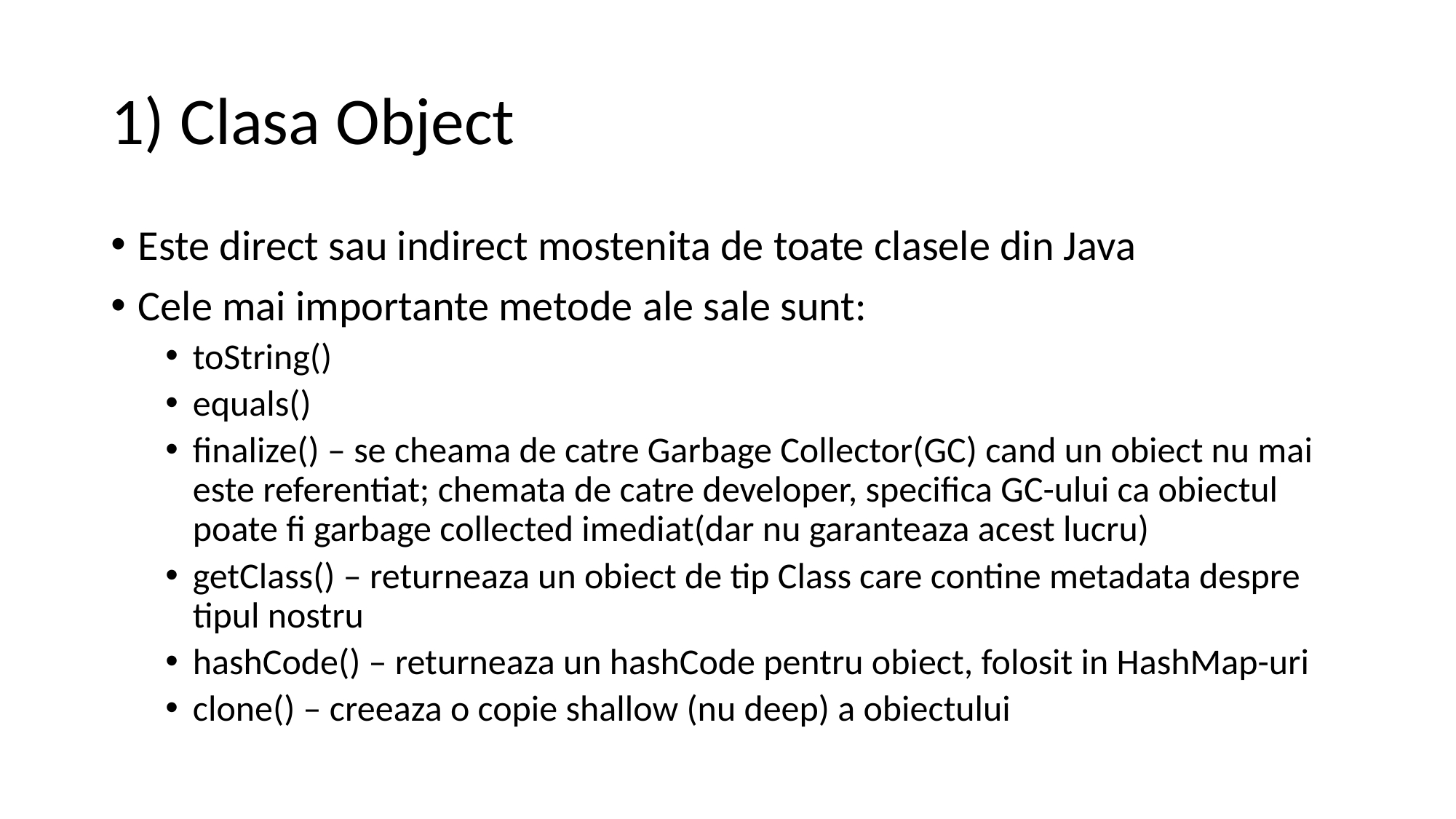

# 1) Clasa Object
Este direct sau indirect mostenita de toate clasele din Java
Cele mai importante metode ale sale sunt:
toString()
equals()
finalize() – se cheama de catre Garbage Collector(GC) cand un obiect nu mai este referentiat; chemata de catre developer, specifica GC-ului ca obiectul poate fi garbage collected imediat(dar nu garanteaza acest lucru)
getClass() – returneaza un obiect de tip Class care contine metadata despre tipul nostru
hashCode() – returneaza un hashCode pentru obiect, folosit in HashMap-uri
clone() – creeaza o copie shallow (nu deep) a obiectului